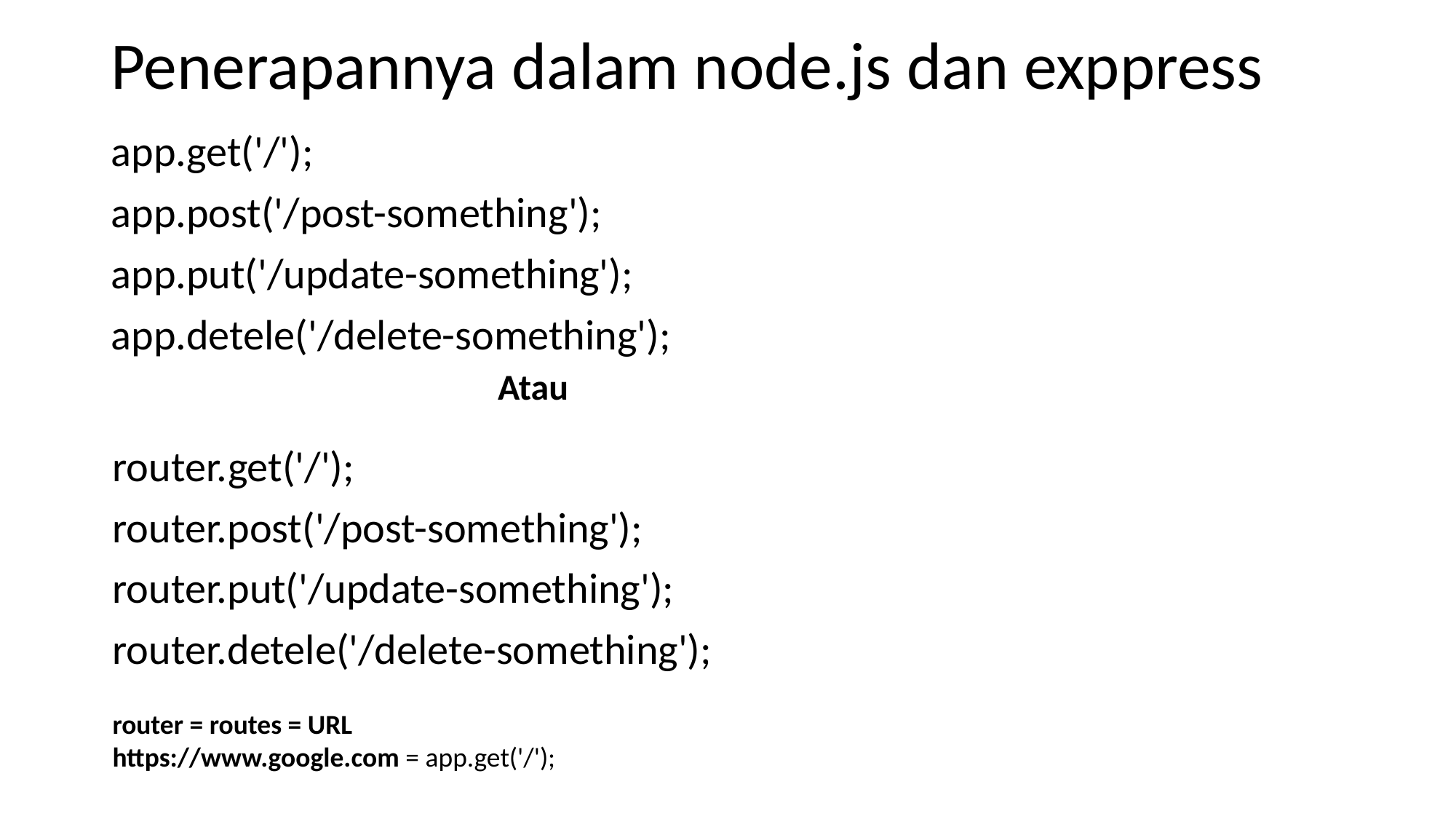

# Penerapannya dalam node.js dan exppress
app.get('/');
app.post('/post-something');
app.put('/update-something');
app.detele('/delete-something');

Atau
router.get('/');
router.post('/post-something');
router.put('/update-something');
router.detele('/delete-something');

router = routes = URL
https://www.google.com = app.get('/');